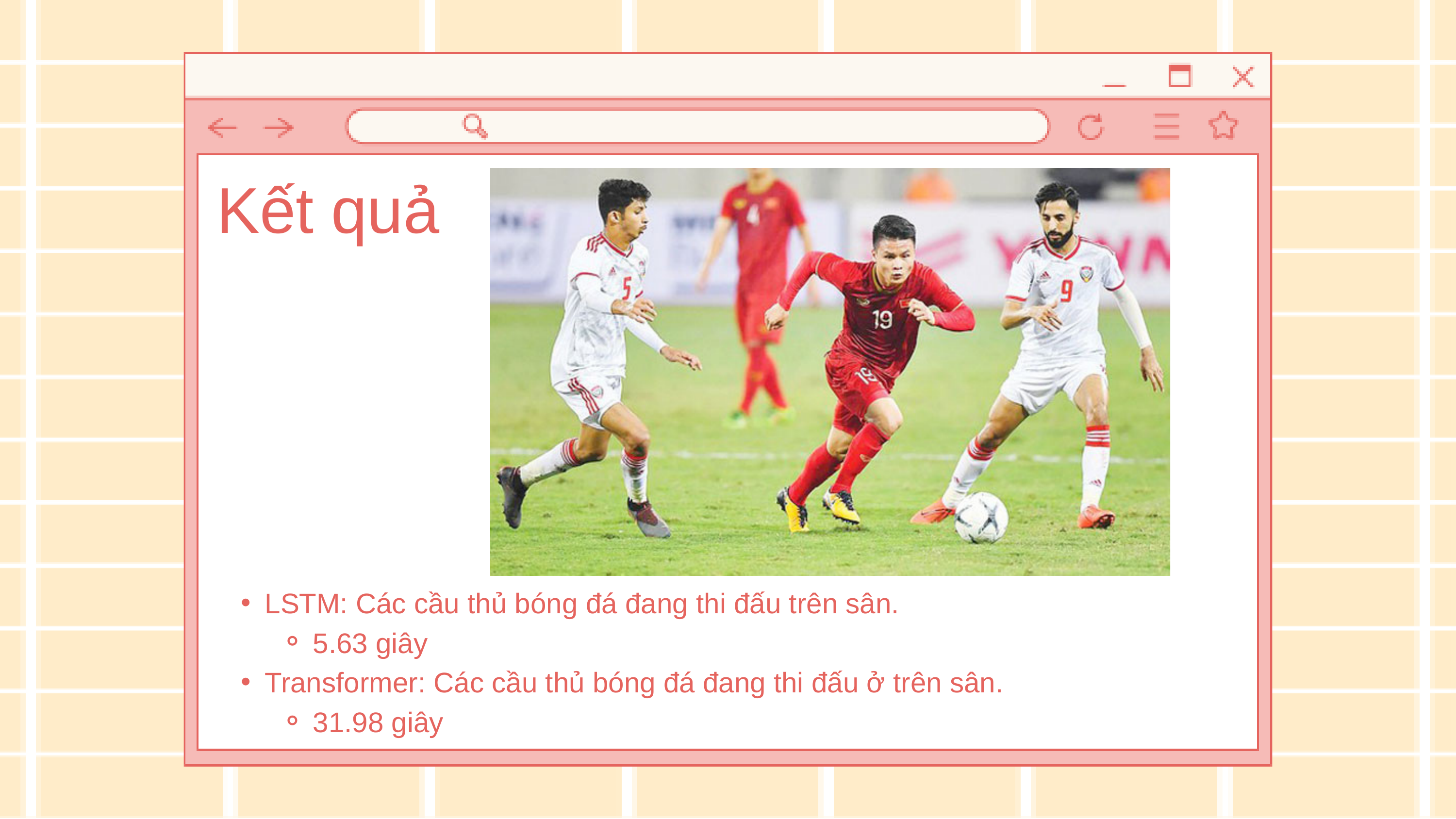

Kết quả

LSTM: Các cầu thủ bóng đá đang thi đấu trên sân.
5.63 giây
Transformer: Các cầu thủ bóng đá đang thi đấu ở trên sân.
31.98 giây